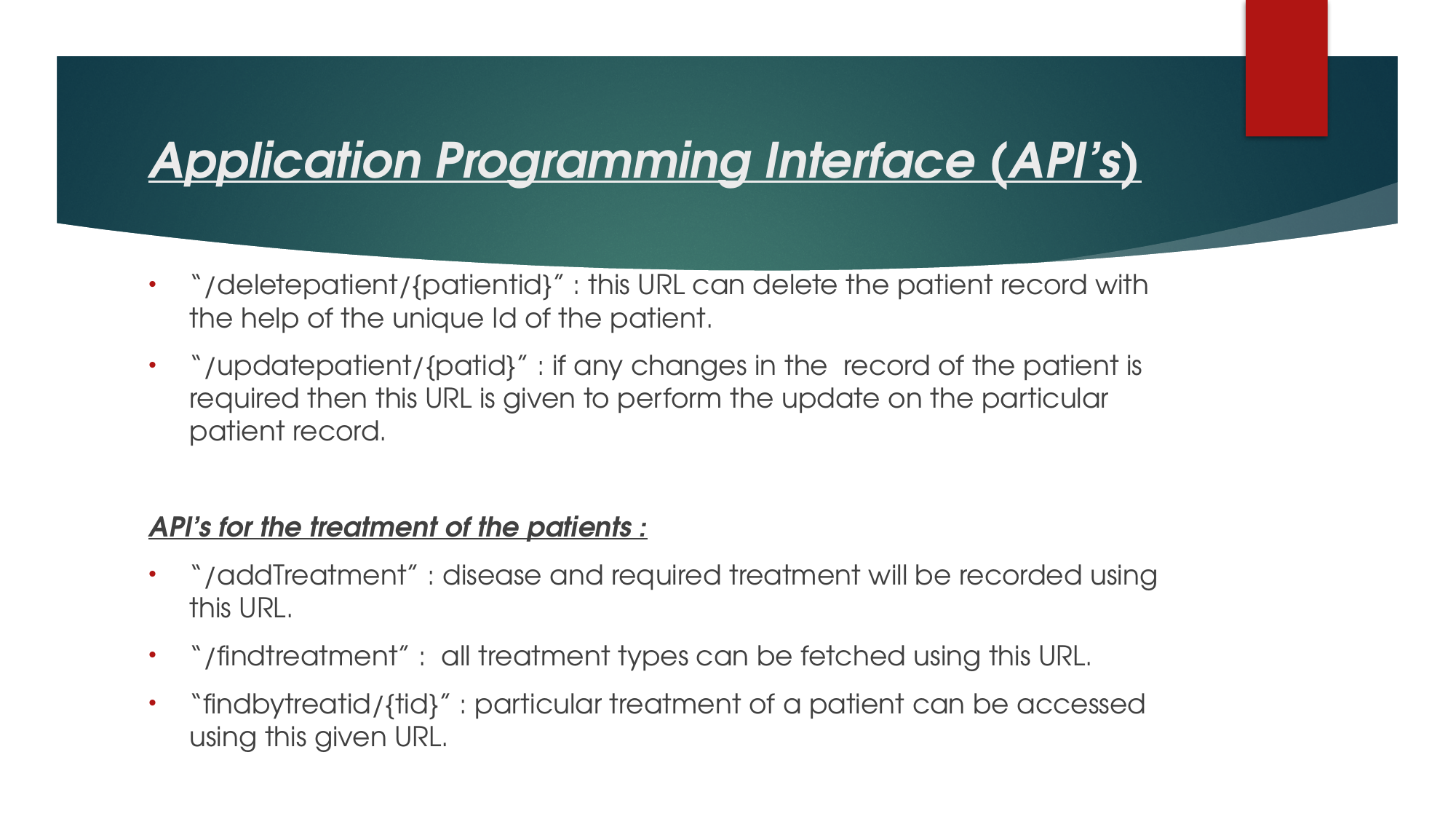

# Application Programming Interface (API’s)
“/deletepatient/{patientid}” : this URL can delete the patient record with the help of the unique Id of the patient.
“/updatepatient/{patid}” : if any changes in the  record of the patient is required then this URL is given to perform the update on the particular patient record.

API’s for the treatment of the patients :
“/addTreatment” : disease and required treatment will be recorded using this URL.
“/findtreatment” :  all treatment types can be fetched using this URL.
“findbytreatid/{tid}” : particular treatment of a patient can be accessed using this given URL.